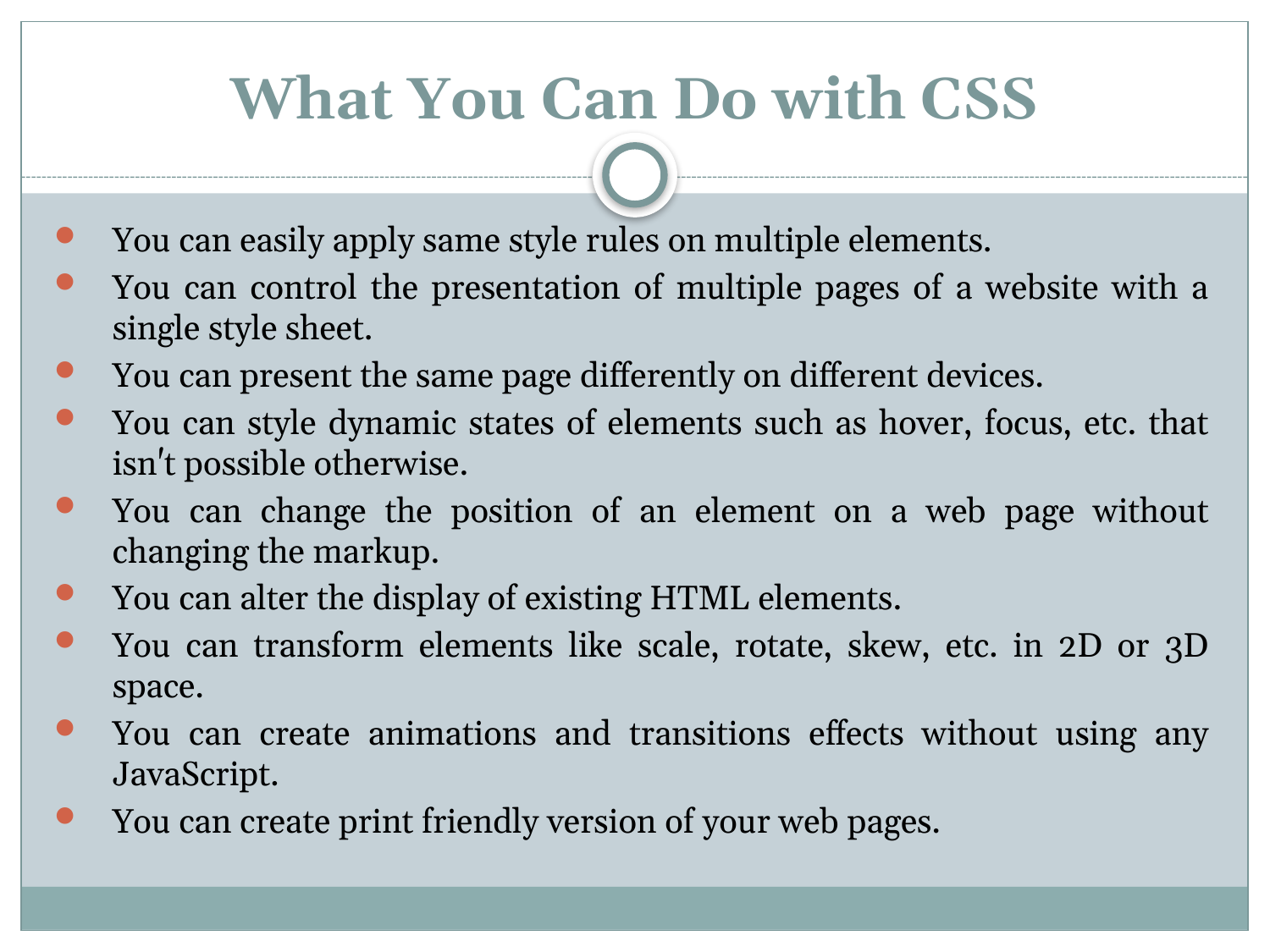

# What You Can Do with CSS
You can easily apply same style rules on multiple elements.
You can control the presentation of multiple pages of a website with a single style sheet.
You can present the same page differently on different devices.
You can style dynamic states of elements such as hover, focus, etc. that isn't possible otherwise.
You can change the position of an element on a web page without changing the markup.
You can alter the display of existing HTML elements.
You can transform elements like scale, rotate, skew, etc. in 2D or 3D space.
You can create animations and transitions effects without using any JavaScript.
You can create print friendly version of your web pages.